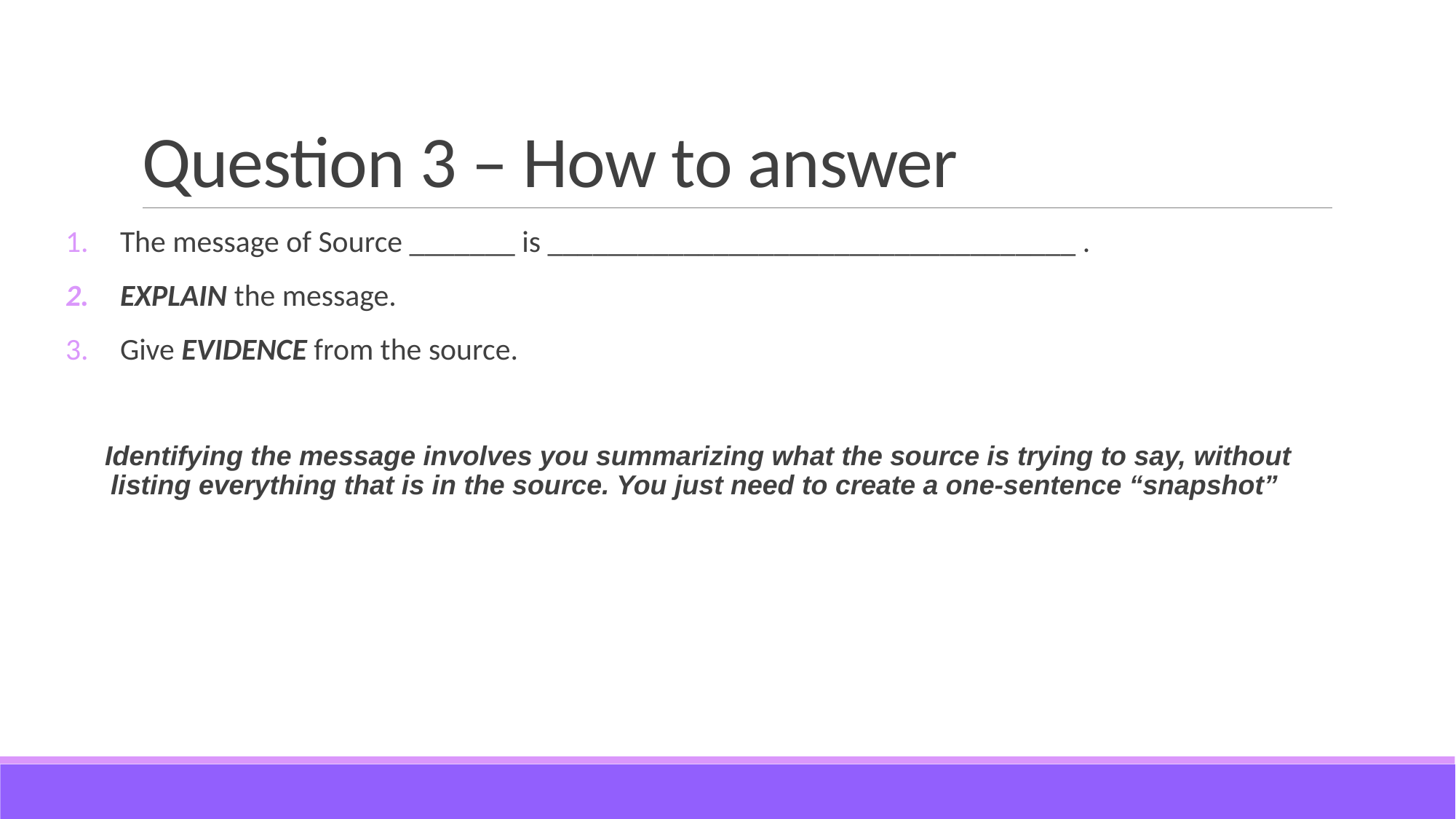

# Question 3 – How to answer
The message of Source _______ is ___________________________________ .
EXPLAIN the message.
Give EVIDENCE from the source.

Identifying the message involves you summarizing what the source is trying to say, without listing everything that is in the source. You just need to create a one-sentence “snapshot”